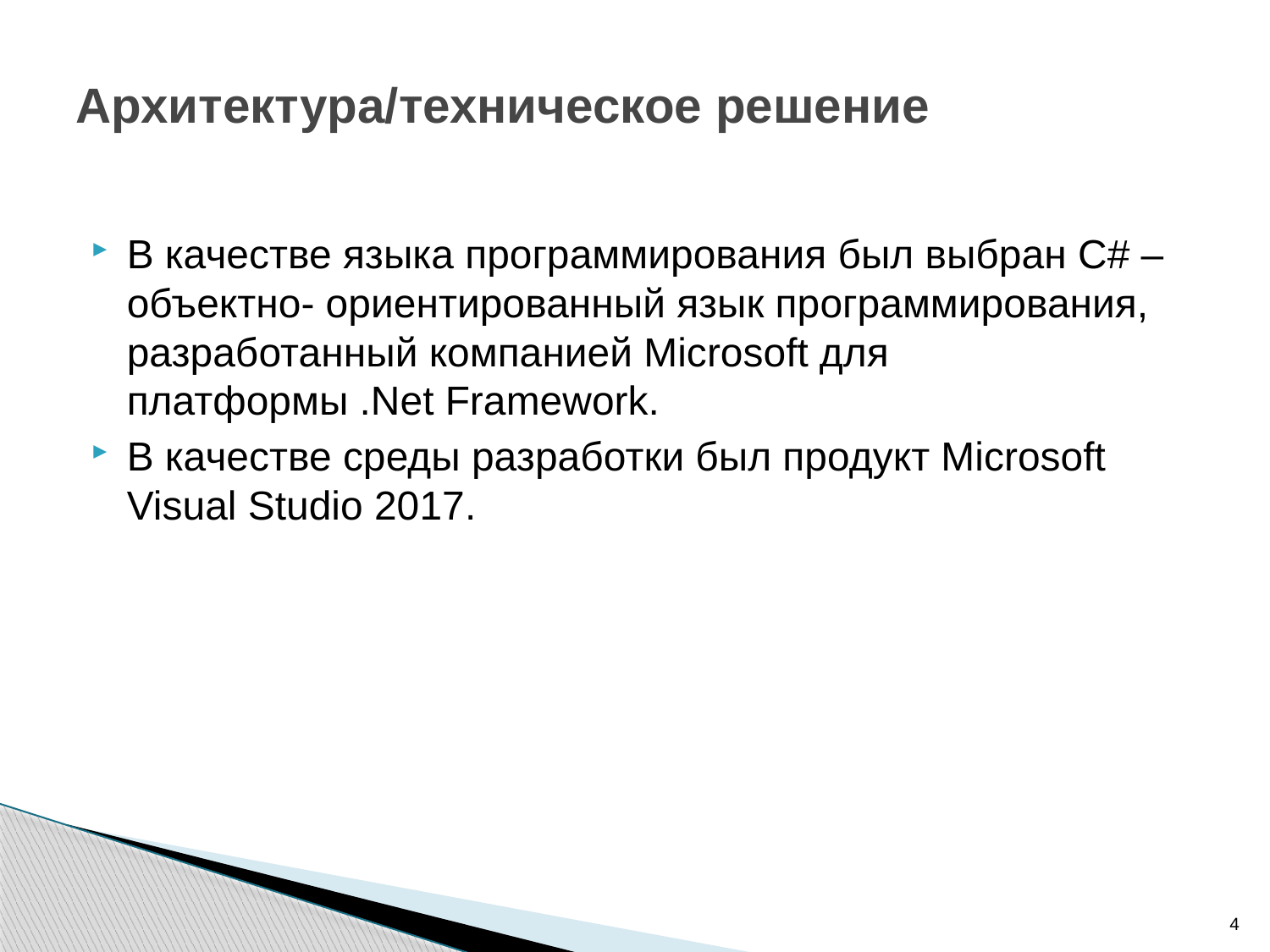

# Архитектура/техническое решение
В качестве языка программирования был выбран C# – объектно- ориентированный язык программирования, разработанный компанией Microsoft для платформы .Net Framework.
В качестве среды разработки был продукт Microsoft Visual Studio 2017.
4